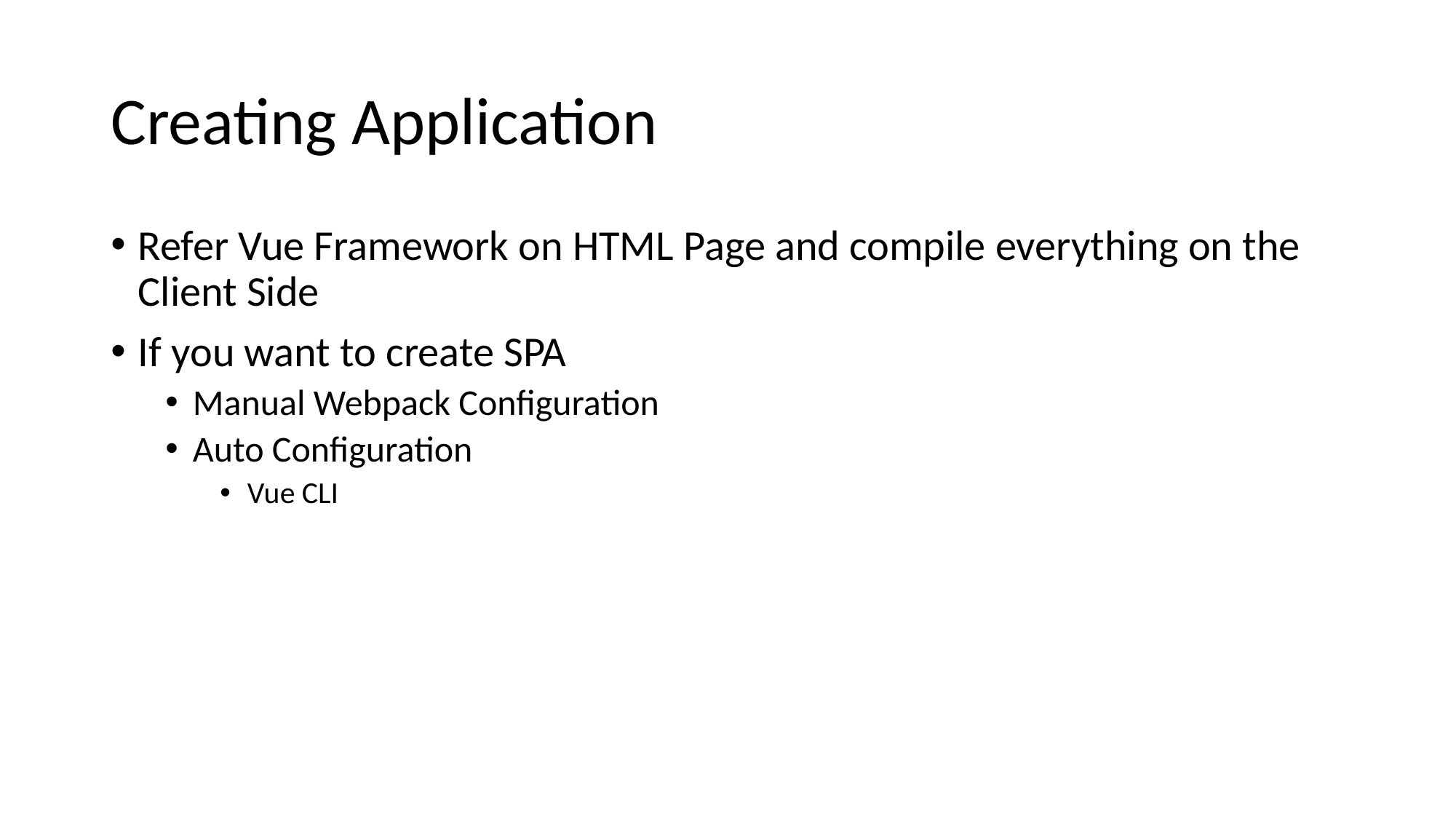

# Creating Application
Refer Vue Framework on HTML Page and compile everything on the Client Side
If you want to create SPA
Manual Webpack Configuration
Auto Configuration
Vue CLI